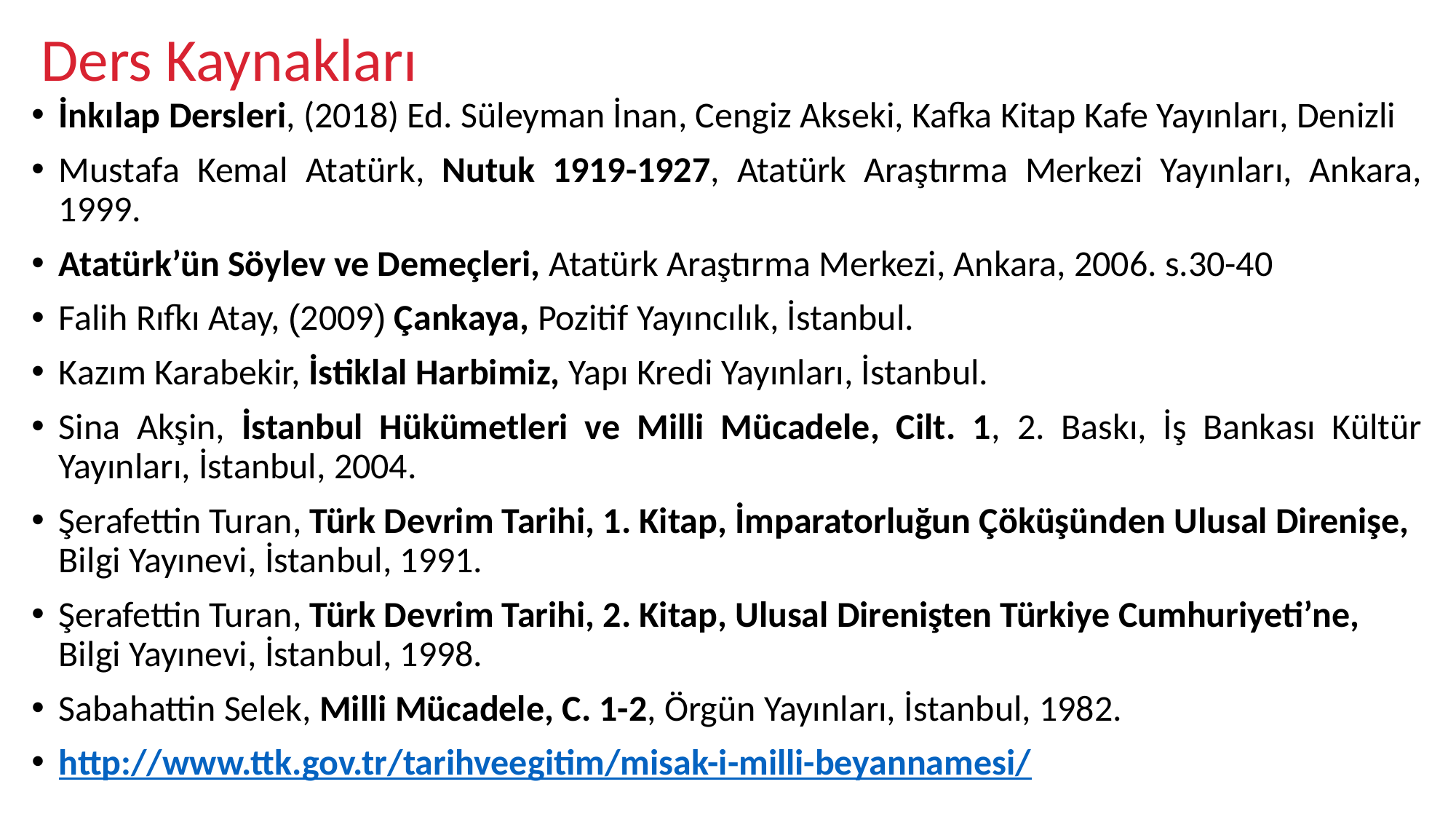

Ders Kaynakları
İnkılap Dersleri, (2018) Ed. Süleyman İnan, Cengiz Akseki, Kafka Kitap Kafe Yayınları, Denizli
Mustafa Kemal Atatürk, Nutuk 1919-1927, Atatürk Araştırma Merkezi Yayınları, Ankara, 1999.
Atatürk’ün Söylev ve Demeçleri, Atatürk Araştırma Merkezi, Ankara, 2006. s.30-40
Falih Rıfkı Atay, (2009) Çankaya, Pozitif Yayıncılık, İstanbul.
Kazım Karabekir, İstiklal Harbimiz, Yapı Kredi Yayınları, İstanbul.
Sina Akşin, İstanbul Hükümetleri ve Milli Mücadele, Cilt. 1, 2. Baskı, İş Bankası Kültür Yayınları, İstanbul, 2004.
Şerafettin Turan, Türk Devrim Tarihi, 1. Kitap, İmparatorluğun Çöküşünden Ulusal Direnişe, Bilgi Yayınevi, İstanbul, 1991.
Şerafettin Turan, Türk Devrim Tarihi, 2. Kitap, Ulusal Direnişten Türkiye Cumhuriyeti’ne, Bilgi Yayınevi, İstanbul, 1998.
Sabahattin Selek, Milli Mücadele, C. 1-2, Örgün Yayınları, İstanbul, 1982.
http://www.ttk.gov.tr/tarihveegitim/misak-i-milli-beyannamesi/